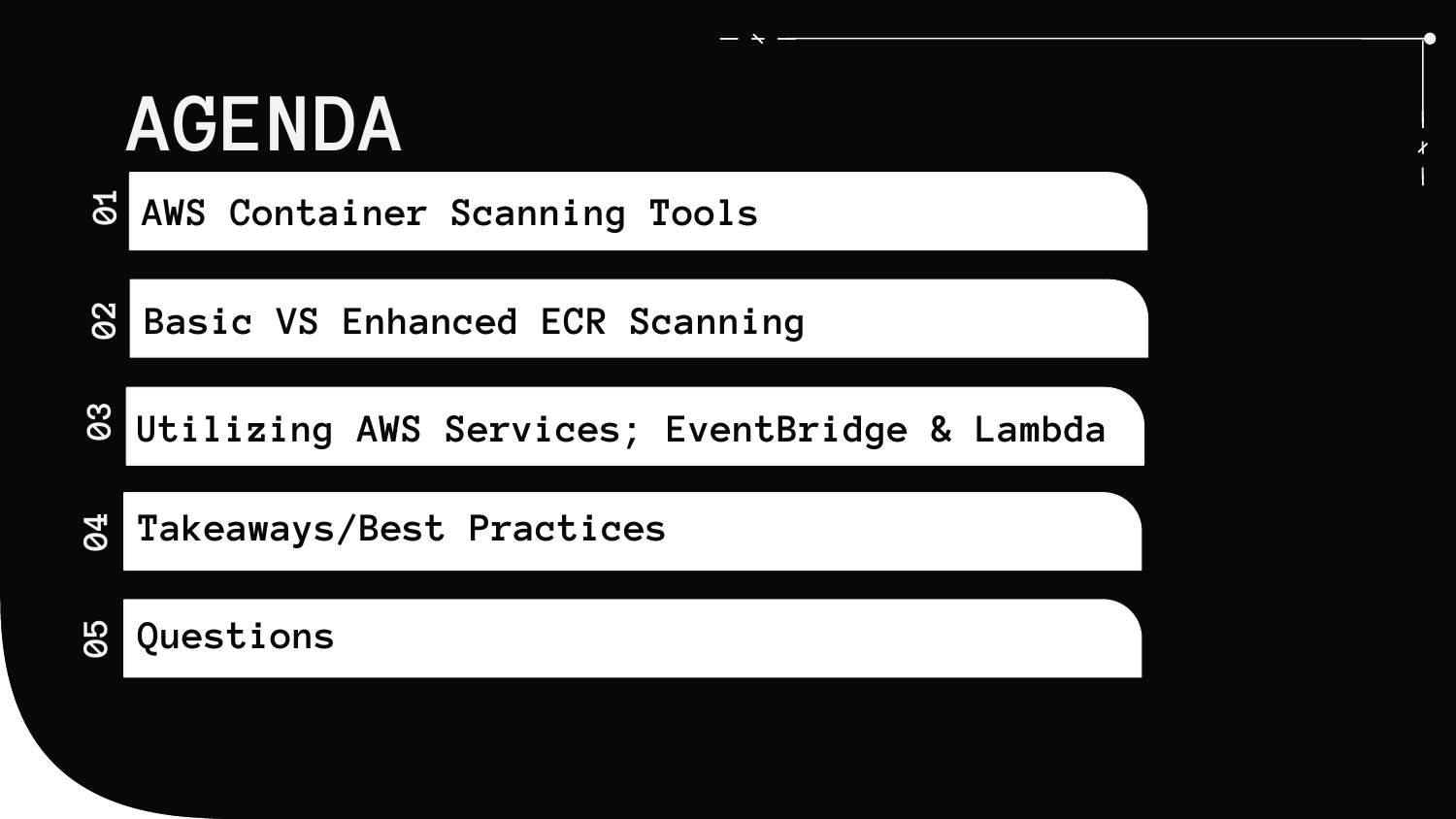

# AGENDA

AWS Container Scanning Tools
01

Basic VS Enhanced ECR Scanning
02

Utilizing AWS Services; EventBridge & Lambda
03

Takeaways/Best Practices
04

Questions
05